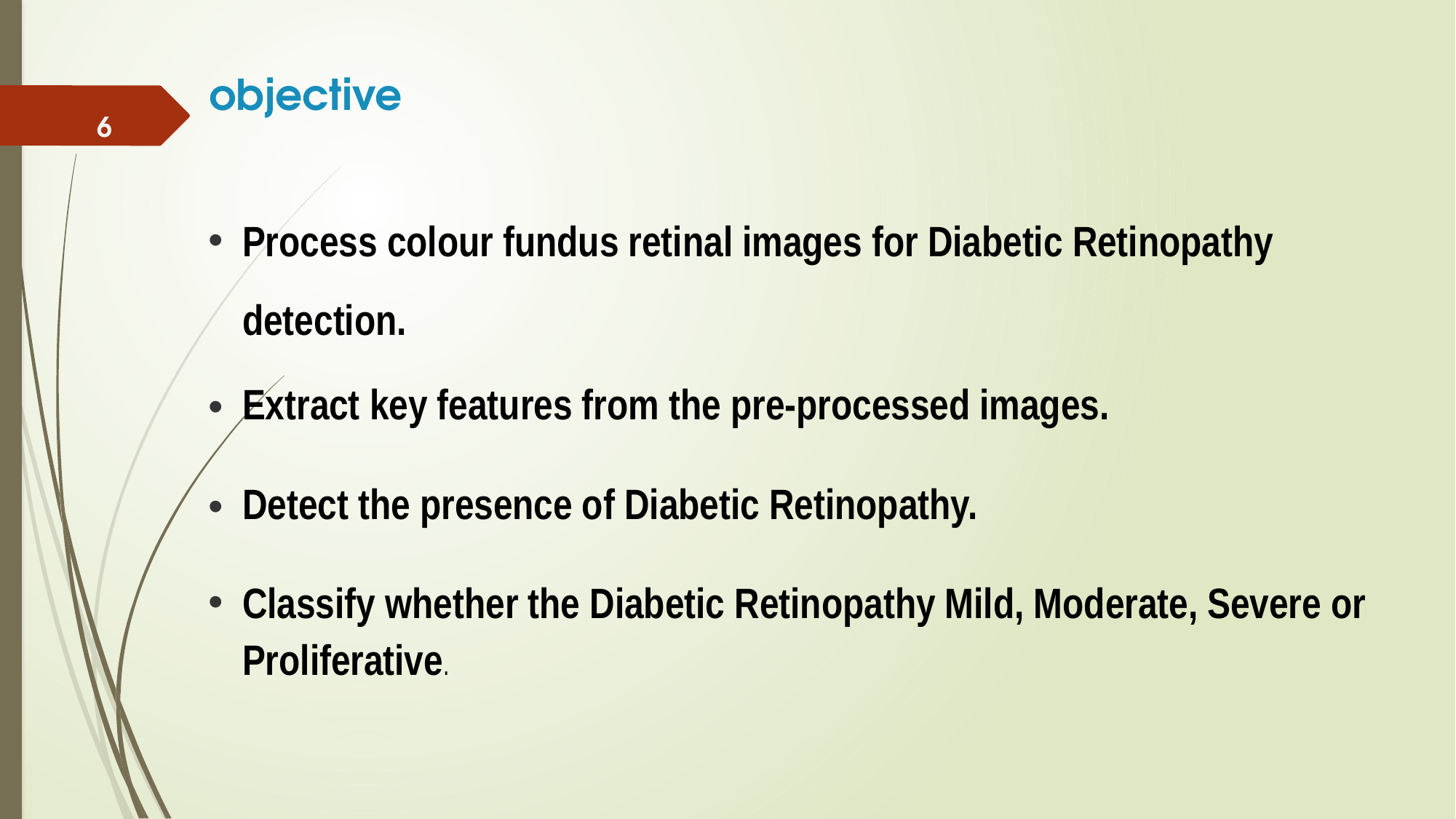

objective
Process colour fundus retinal images for Diabetic Retinopathy detection.
Extract key features from the pre-processed images.
Detect the presence of Diabetic Retinopathy.
Classify whether the Diabetic Retinopathy Mild, Moderate, Severe or Proliferative.

6